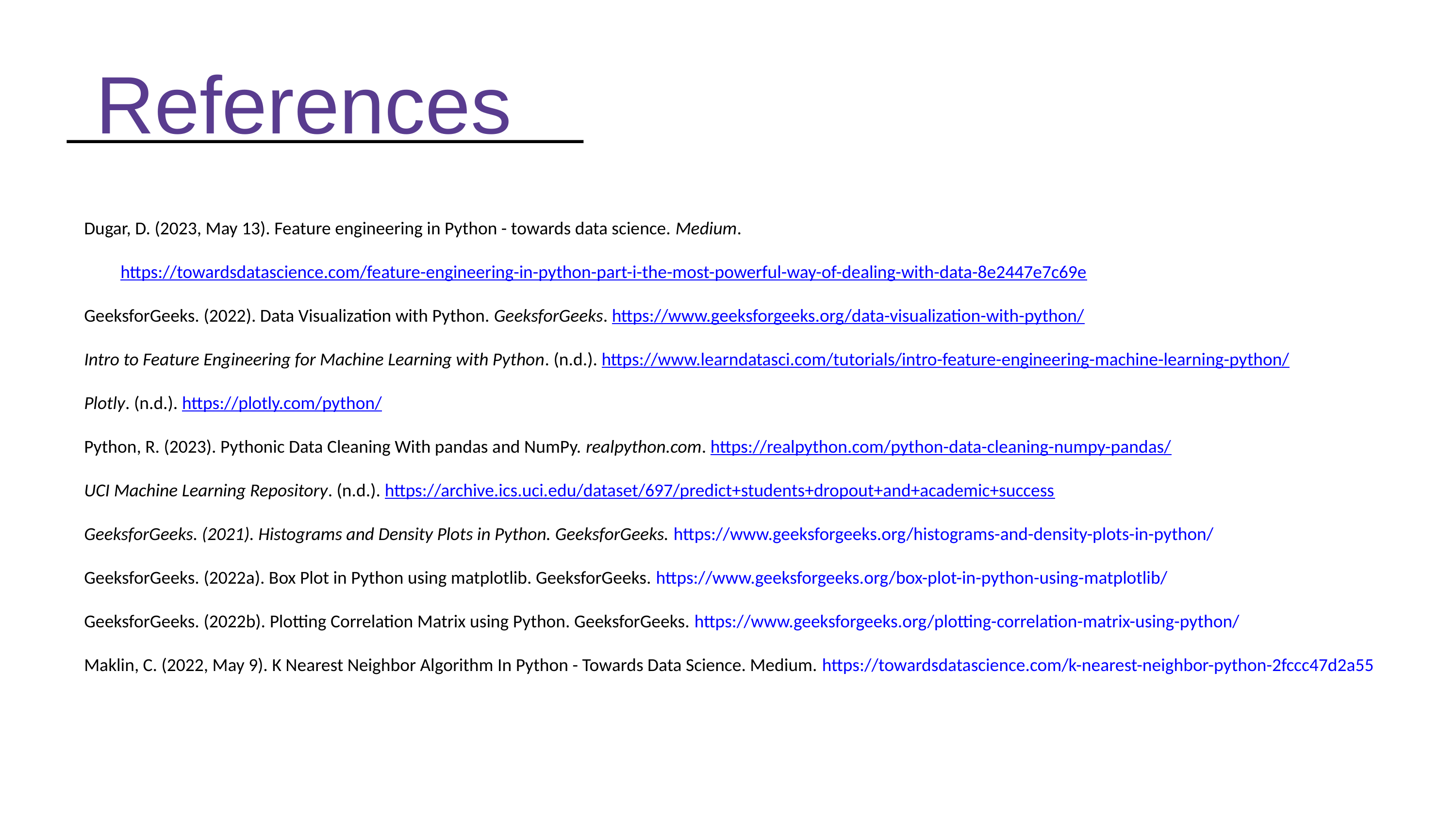

References

Dugar, D. (2023, May 13). Feature engineering in Python - towards data science. Medium. https://towardsdatascience.com/feature-engineering-in-python-part-i-the-most-powerful-way-of-dealing-with-data-8e2447e7c69e
GeeksforGeeks. (2022). Data Visualization with Python. GeeksforGeeks. https://www.geeksforgeeks.org/data-visualization-with-python/
Intro to Feature Engineering for Machine Learning with Python. (n.d.). https://www.learndatasci.com/tutorials/intro-feature-engineering-machine-learning-python/
Plotly. (n.d.). https://plotly.com/python/
Python, R. (2023). Pythonic Data Cleaning With pandas and NumPy. realpython.com. https://realpython.com/python-data-cleaning-numpy-pandas/
UCI Machine Learning Repository. (n.d.). https://archive.ics.uci.edu/dataset/697/predict+students+dropout+and+academic+success
GeeksforGeeks. (2021). Histograms and Density Plots in Python. GeeksforGeeks. https://www.geeksforgeeks.org/histograms-and-density-plots-in-python/
GeeksforGeeks. (2022a). Box Plot in Python using matplotlib. GeeksforGeeks. https://www.geeksforgeeks.org/box-plot-in-python-using-matplotlib/
GeeksforGeeks. (2022b). Plotting Correlation Matrix using Python. GeeksforGeeks. https://www.geeksforgeeks.org/plotting-correlation-matrix-using-python/
Maklin, C. (2022, May 9). K Nearest Neighbor Algorithm In Python - Towards Data Science. Medium. https://towardsdatascience.com/k-nearest-neighbor-python-2fccc47d2a55